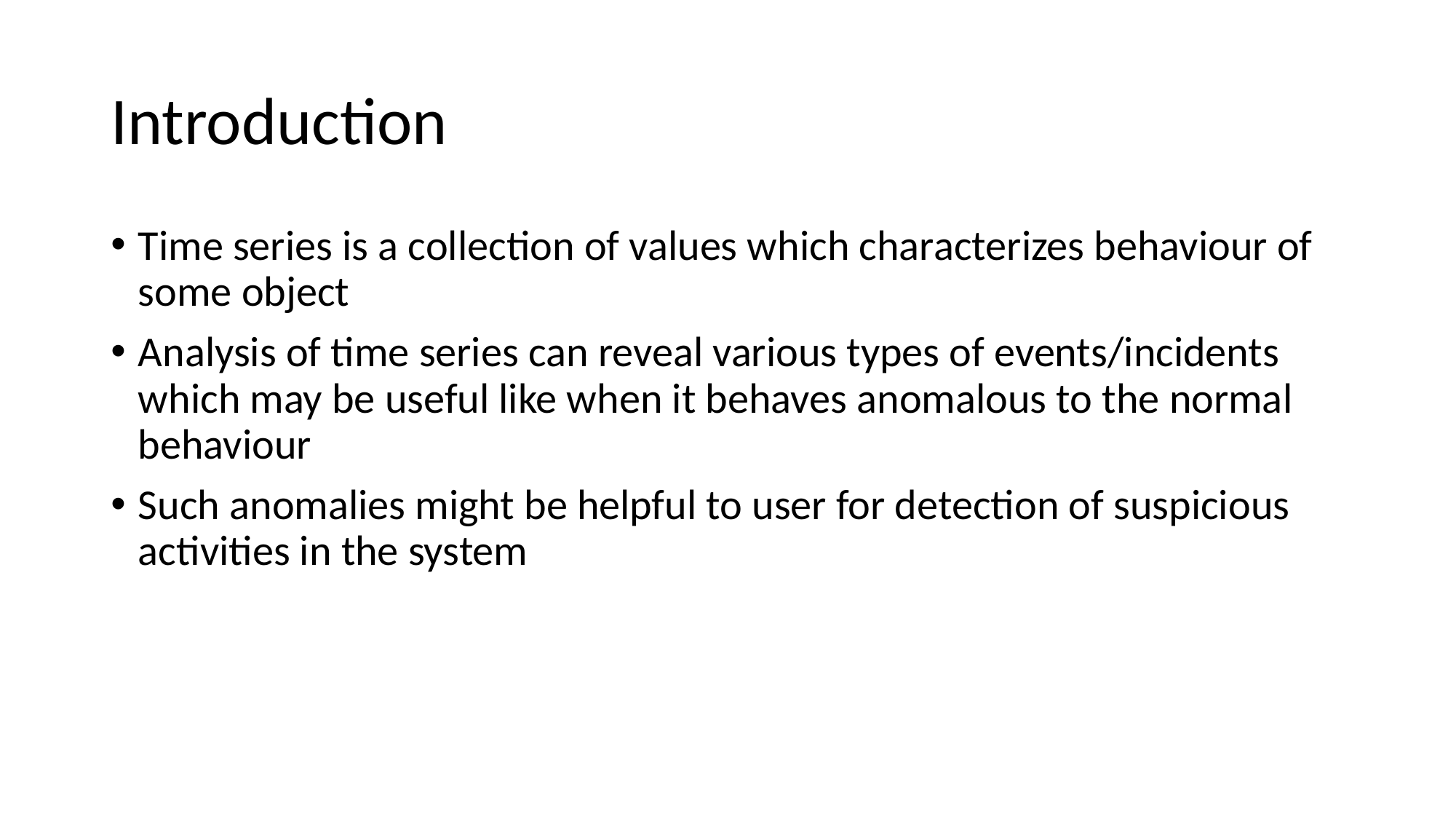

# Introduction
Time series is a collection of values which characterizes behaviour of some object
Analysis of time series can reveal various types of events/incidents which may be useful like when it behaves anomalous to the normal behaviour
Such anomalies might be helpful to user for detection of suspicious activities in the system